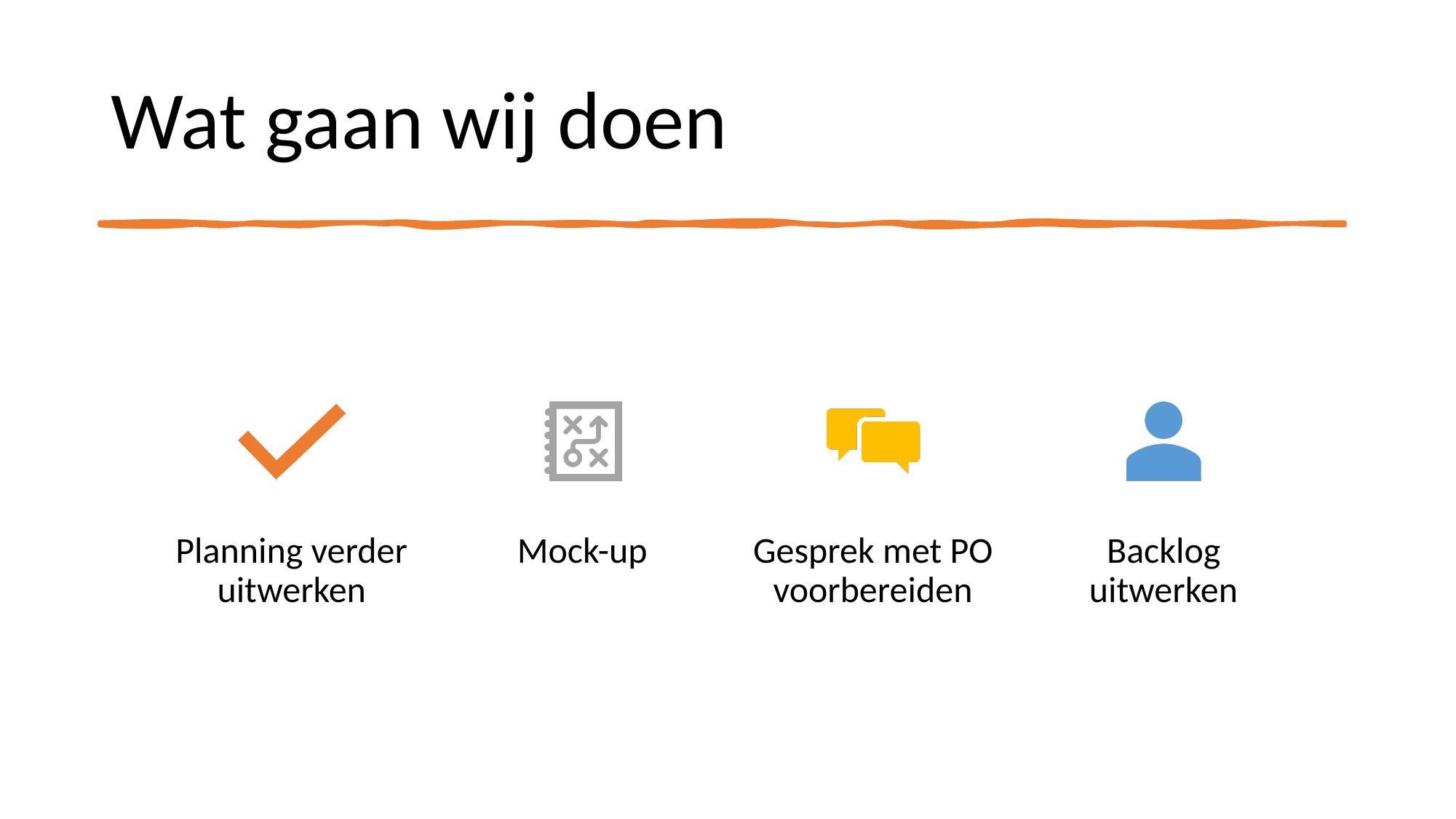

# Wat gaan wij doen

Planning verder uitwerken
Mock-up
Gesprek met PO voorbereiden
Backlog uitwerken